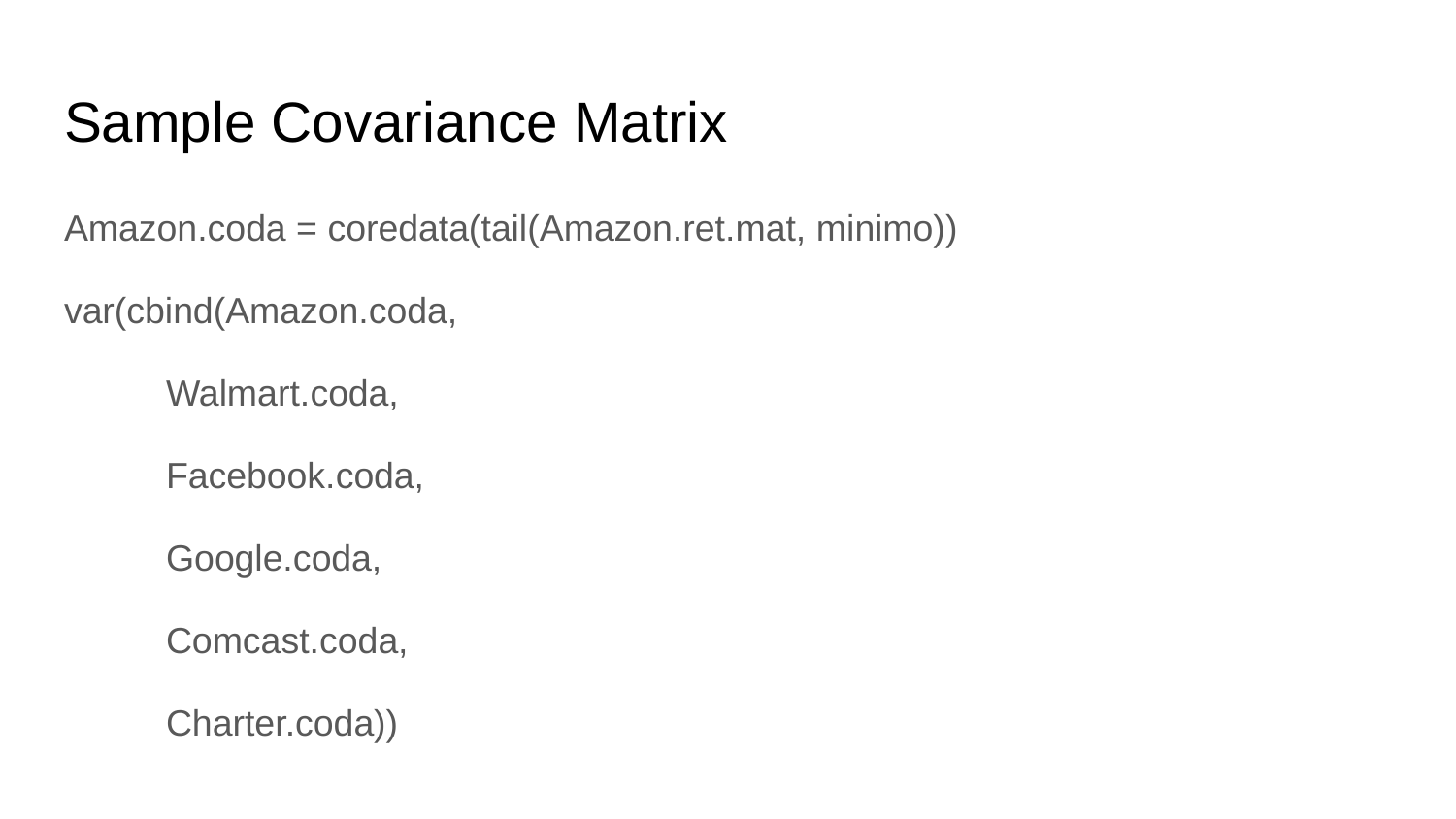

# Sample Covariance Matrix
Amazon.coda = coredata(tail(Amazon.ret.mat, minimo))
var(cbind(Amazon.coda,
          Walmart.coda,
          Facebook.coda,
          Google.coda,
          Comcast.coda,
          Charter.coda))